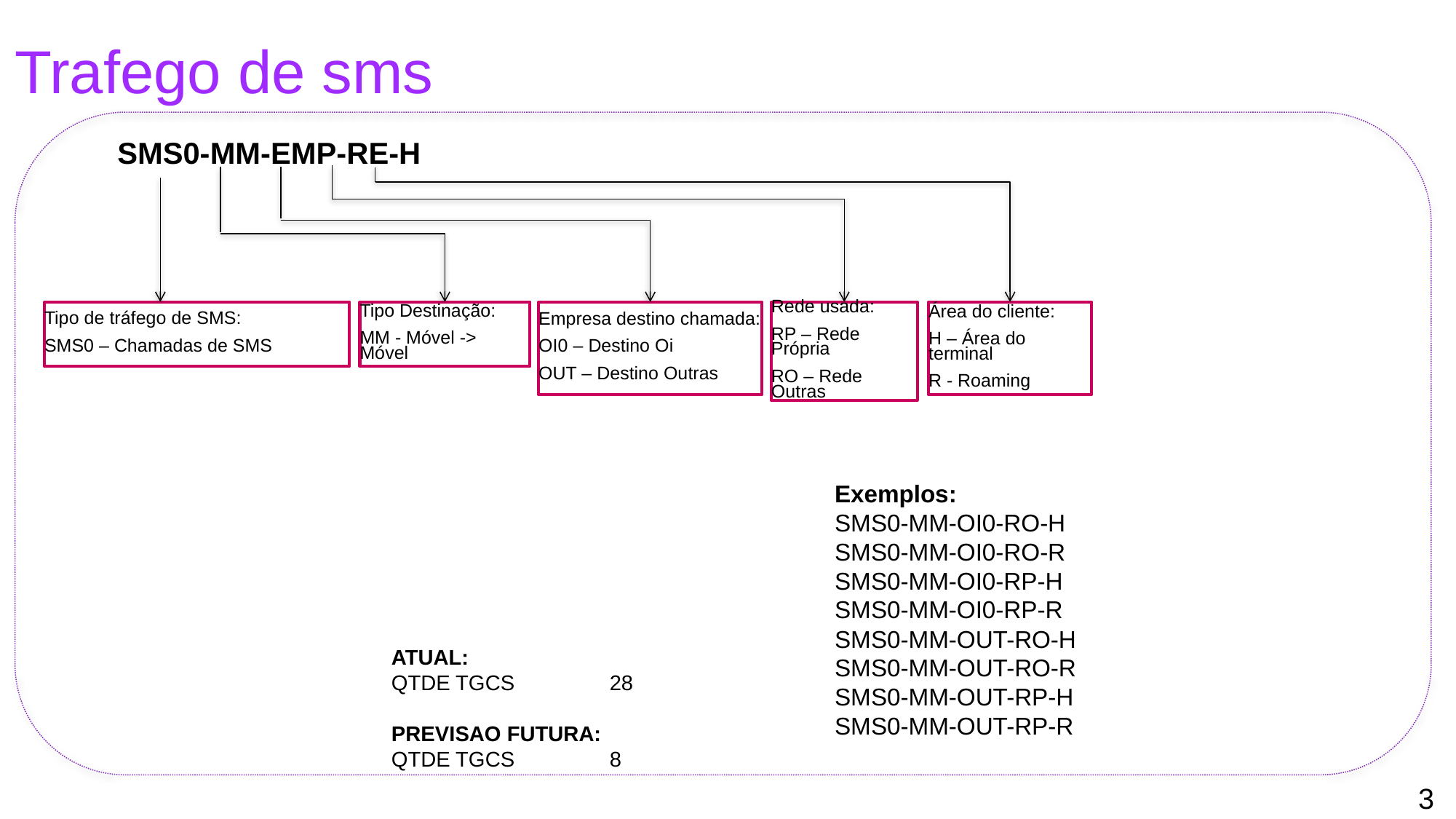

Trafego de sms

SMS0-MM-EMP-RE-H

Tipo de tráfego de SMS:
SMS0 – Chamadas de SMS

Rede usada:
RP – Rede Própria
RO – Rede Outras

Área do cliente:
H – Área do terminal
R - Roaming

Tipo Destinação:
MM - Móvel -> Móvel

Empresa destino chamada:
OI0 – Destino Oi
OUT – Destino Outras

Exemplos:
SMS0-MM-OI0-RO-H
SMS0-MM-OI0-RO-R
SMS0-MM-OI0-RP-H
SMS0-MM-OI0-RP-R
SMS0-MM-OUT-RO-H
SMS0-MM-OUT-RO-R
SMS0-MM-OUT-RP-H
SMS0-MM-OUT-RP-R

ATUAL:
QTDE TGCS	28

PREVISAO FUTURA:
QTDE TGCS	8

3